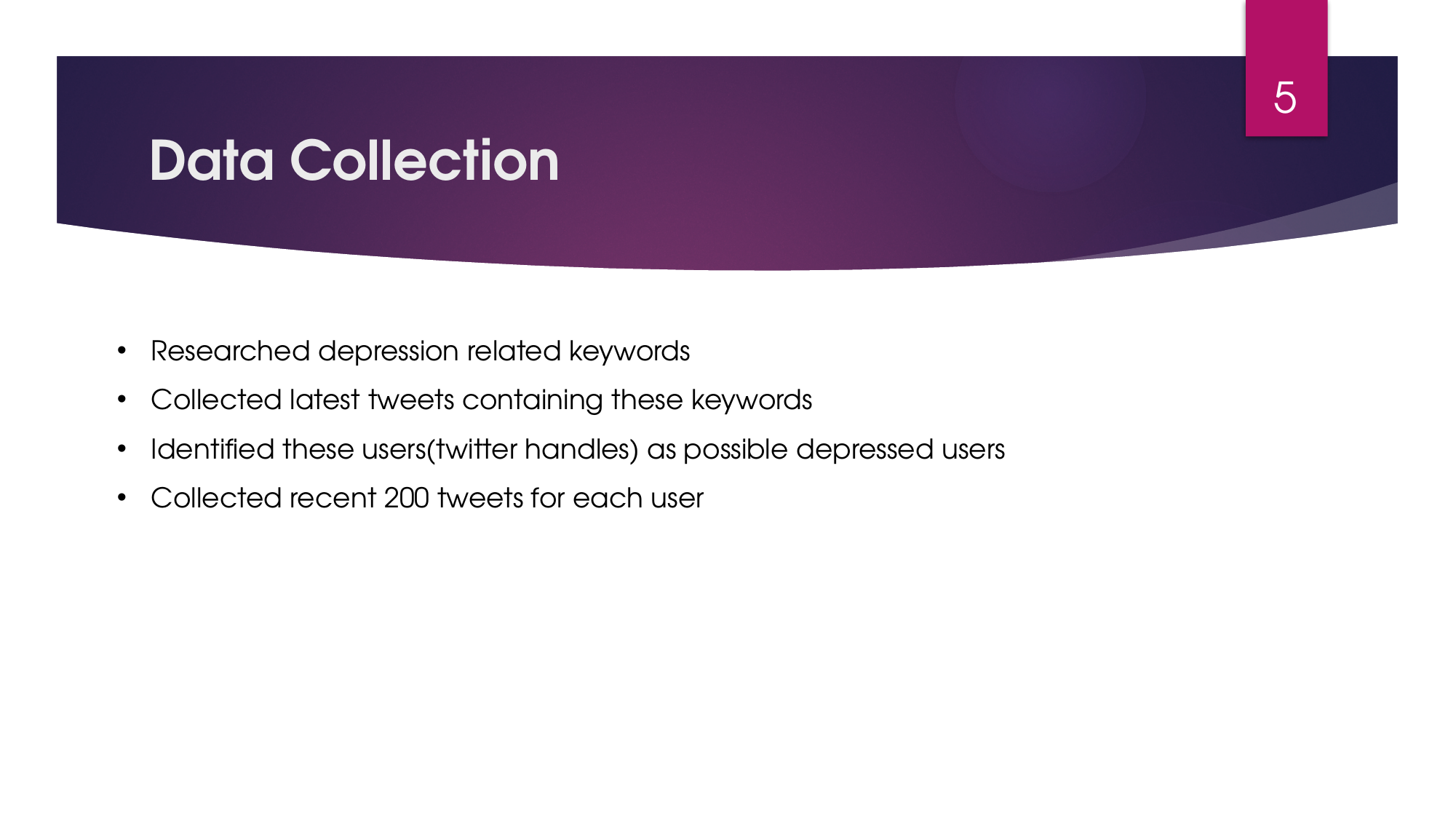

5
# Data Collection
Researched depression related keywords
Collected latest tweets containing these keywords
Identified these users(twitter handles) as possible depressed users
Collected recent 200 tweets for each user